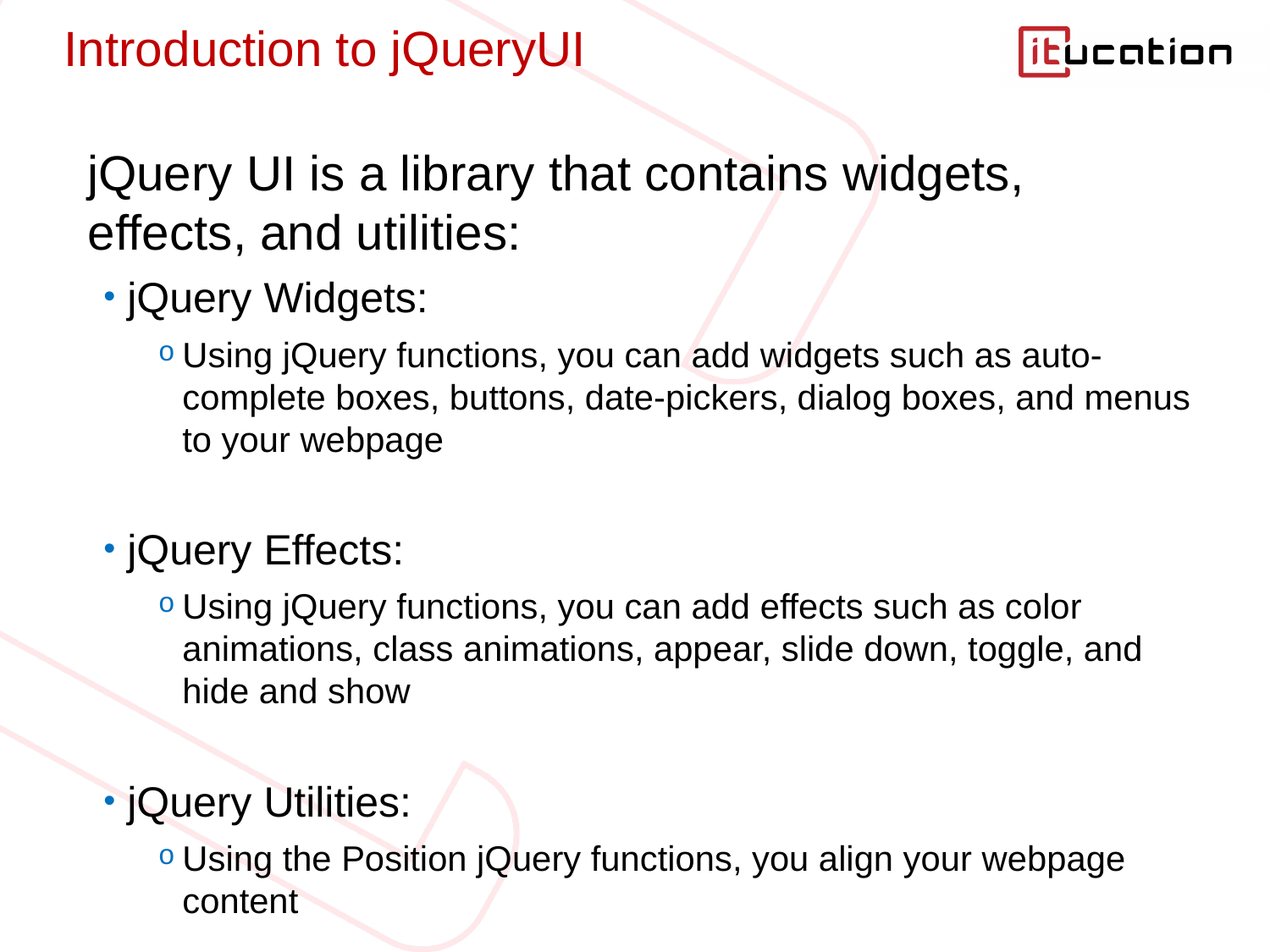

# Introduction to jQueryUI
jQuery UI is a library that contains widgets, effects, and utilities:
jQuery Widgets:
Using jQuery functions, you can add widgets such as auto-complete boxes, buttons, date-pickers, dialog boxes, and menus to your webpage

jQuery Effects:
Using jQuery functions, you can add effects such as color animations, class animations, appear, slide down, toggle, and hide and show

jQuery Utilities:
Using the Position jQuery functions, you align your webpage content